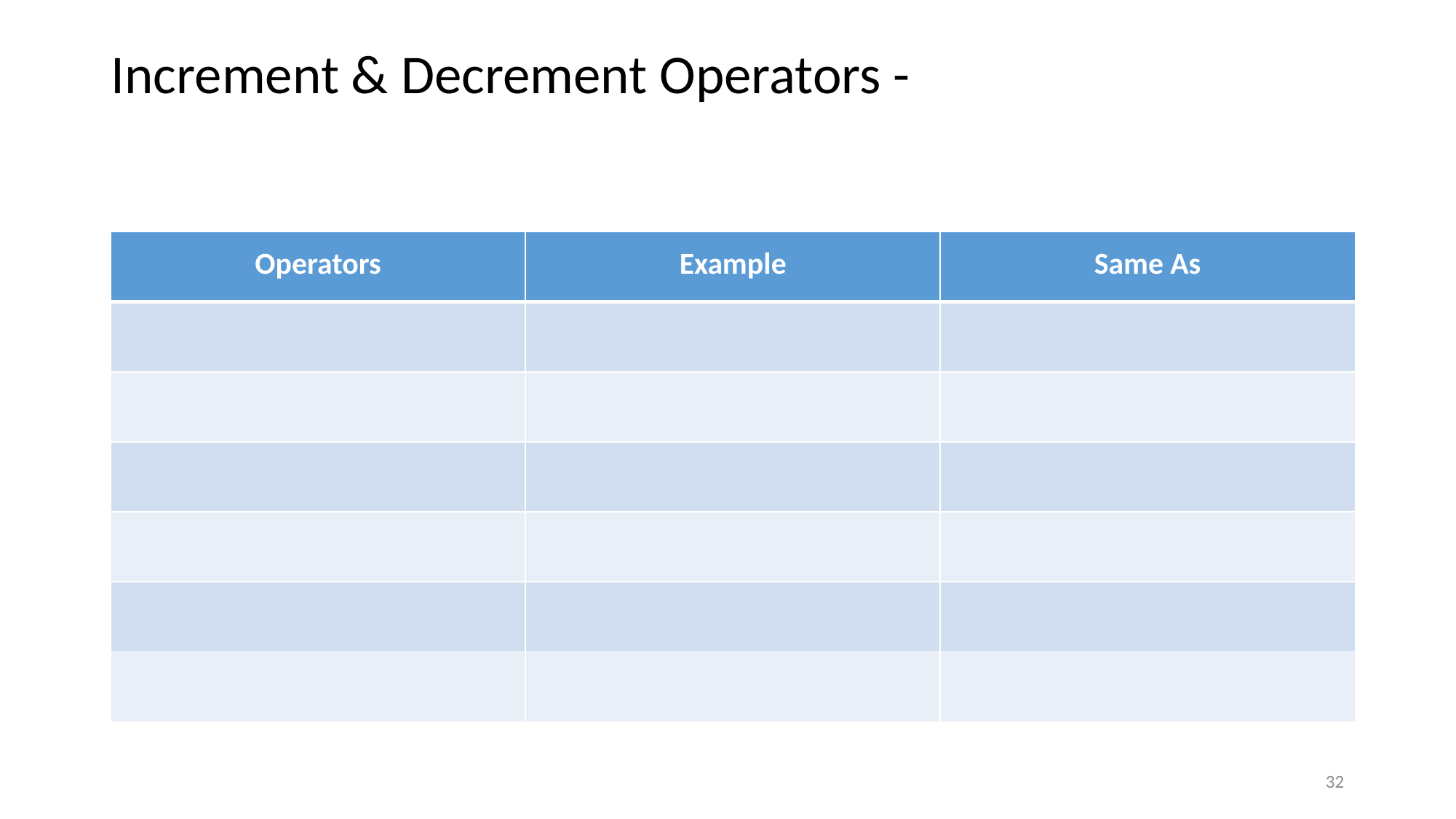

# Increment & Decrement Operators -

| Operators | Example | Same As |
| --- | --- | --- |
|  |  |  |
|  |  |  |
|  |  |  |
|  |  |  |
|  |  |  |
|  |  |  |

32